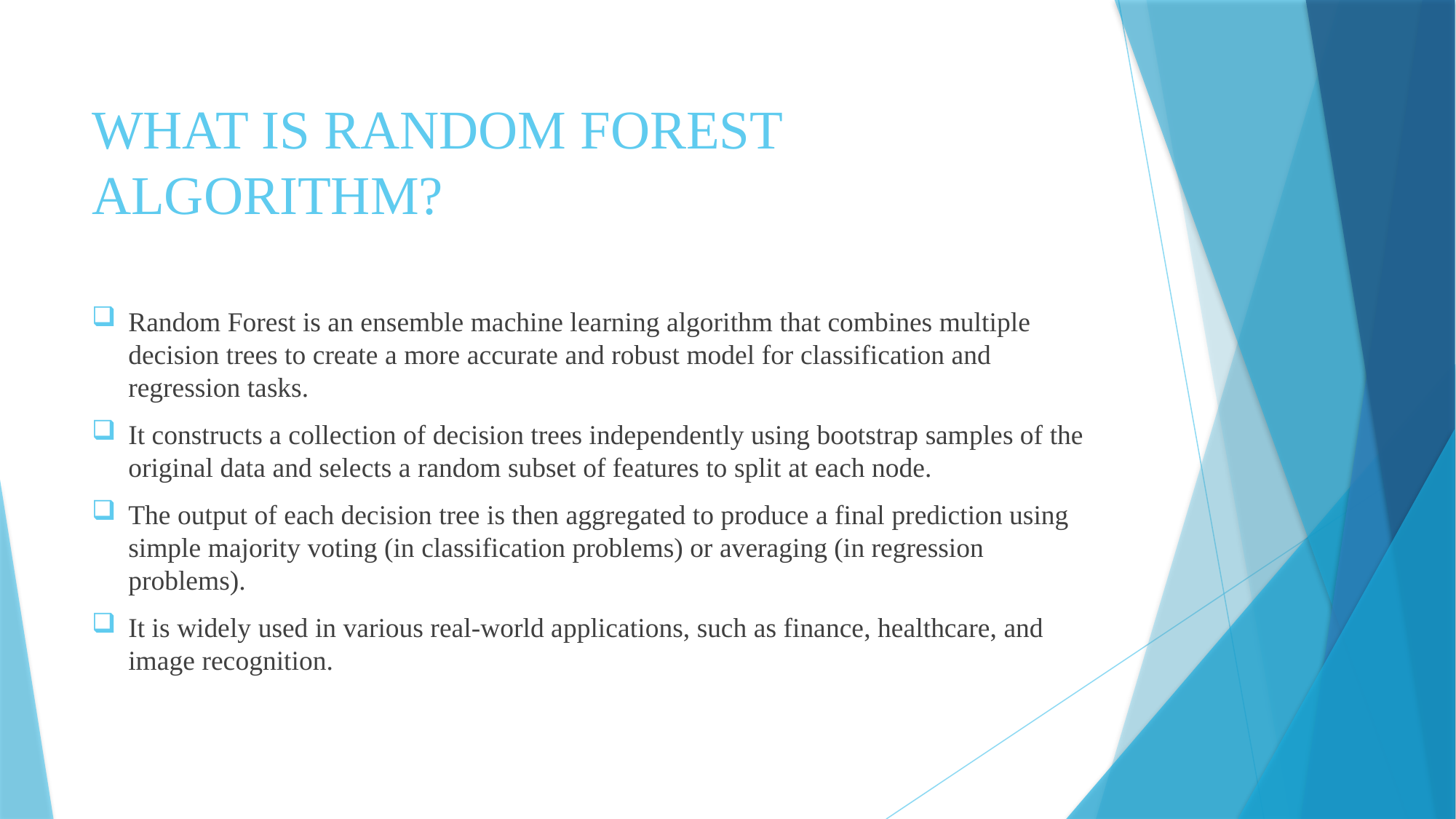

# WHAT IS RANDOM FOREST ALGORITHM?
Random Forest is an ensemble machine learning algorithm that combines multiple decision trees to create a more accurate and robust model for classification and regression tasks.
It constructs a collection of decision trees independently using bootstrap samples of the original data and selects a random subset of features to split at each node.
The output of each decision tree is then aggregated to produce a final prediction using simple majority voting (in classification problems) or averaging (in regression problems).
It is widely used in various real-world applications, such as finance, healthcare, and image recognition.